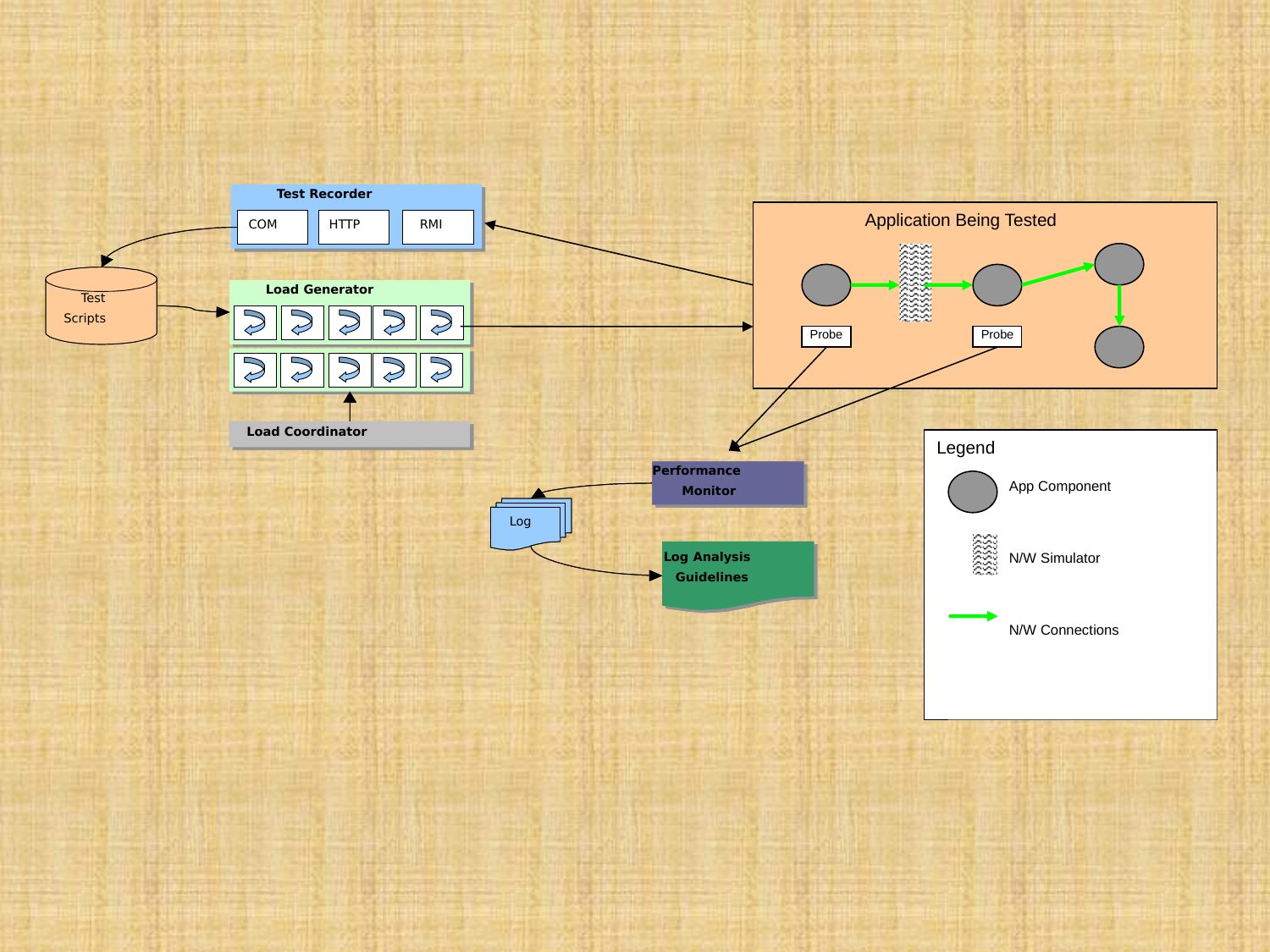

Test Recorder
Test Recorder

Application Being Tested

COM
COM
HTTP
HTTP
RMI
RMI

Load Generator
Load Generator

Test
Test

Scripts
Scripts
Probe
Probe

Load Coordinator
Load Coordinator

Load Coordinator
Load Coordinator

Legend

Performance
Performance

Performance
Performance

            App Component

            N/W Simulator

            N/W Connections

Monitor
Monitor

Monitor
Monitor

Log
Log

Log Analysis
Log Analysis
Log Analysis
Log Analysis
Guidelines
Guidelines
Guidelines
Guidelines